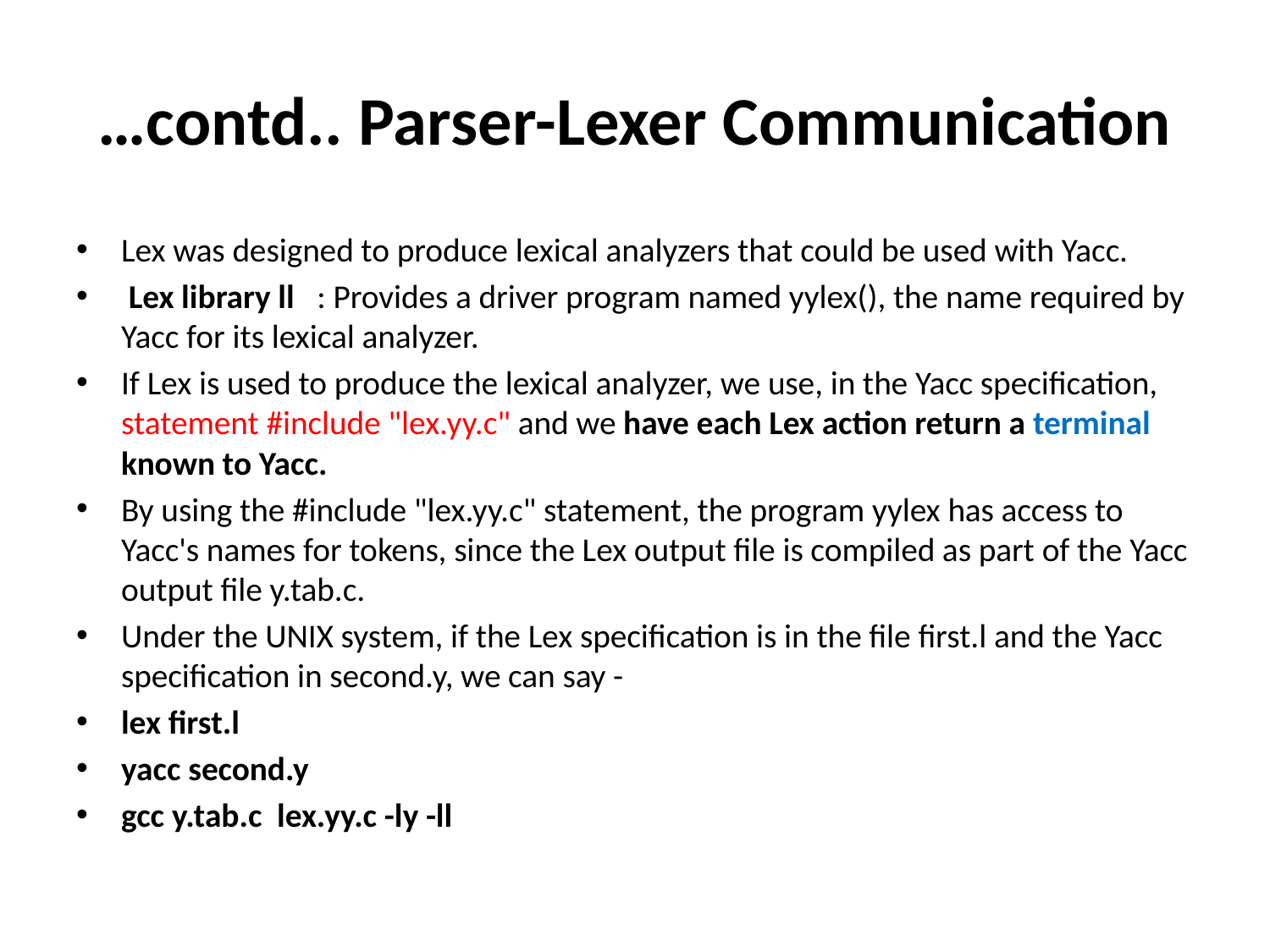

# …contd.. Parser-Lexer Communication
Lex was designed to produce lexical analyzers that could be used with Yacc.
 Lex library ll   : Provides a driver program named yylex(), the name required by Yacc for its lexical analyzer.
If Lex is used to produce the lexical analyzer, we use, in the Yacc specification, statement #include "lex.yy.c" and we have each Lex action return a terminal known to Yacc.
By using the #include "lex.yy.c" statement, the program yylex has access to Yacc's names for tokens, since the Lex output file is compiled as part of the Yacc output file y.tab.c.
Under the UNIX system, if the Lex specification is in the file first.l and the Yacc specification in second.y, we can say -
lex first.l
yacc second.y
gcc y.tab.c  lex.yy.c -ly -ll